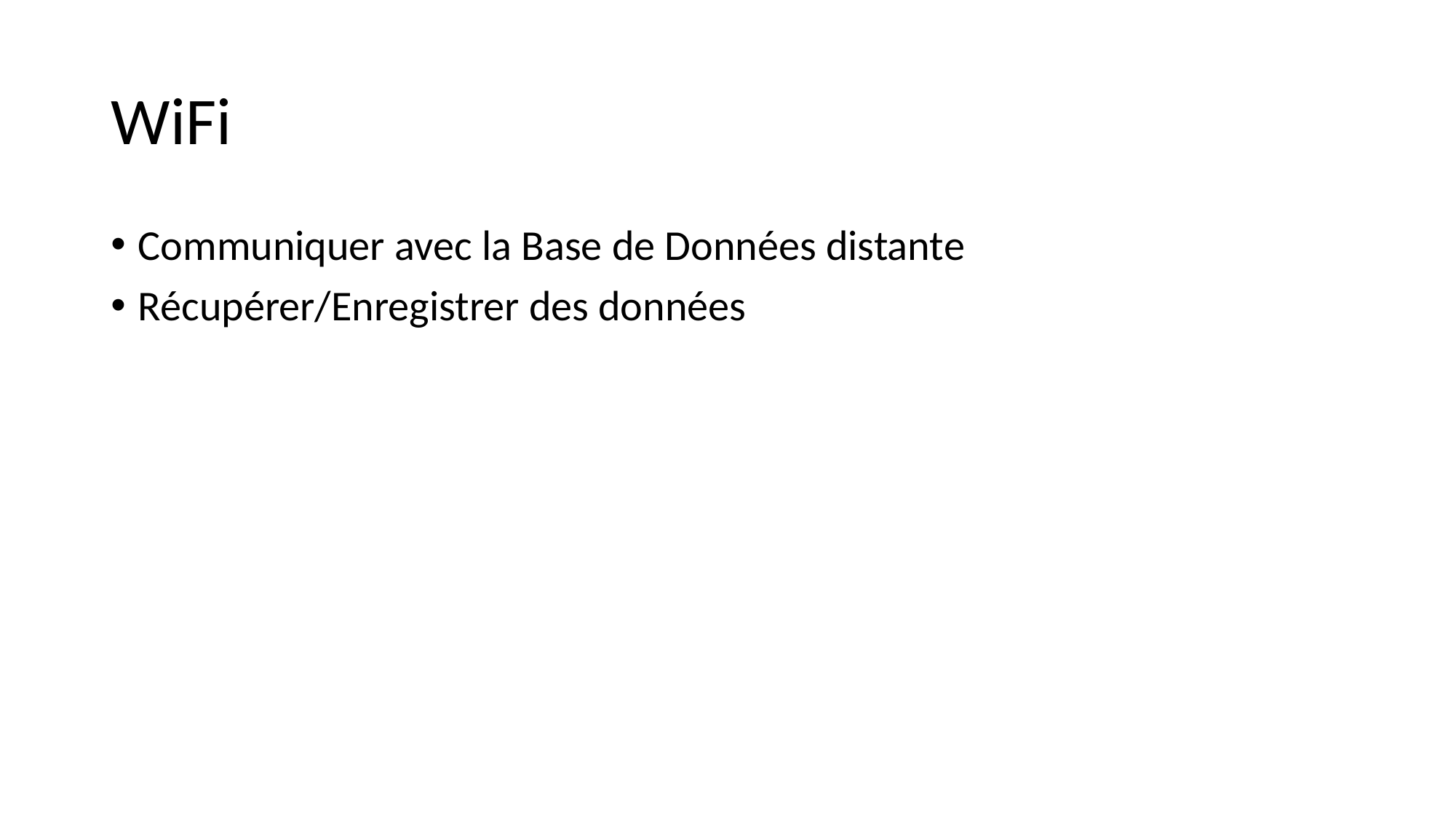

# WiFi
Communiquer avec la Base de Données distante
Récupérer/Enregistrer des données